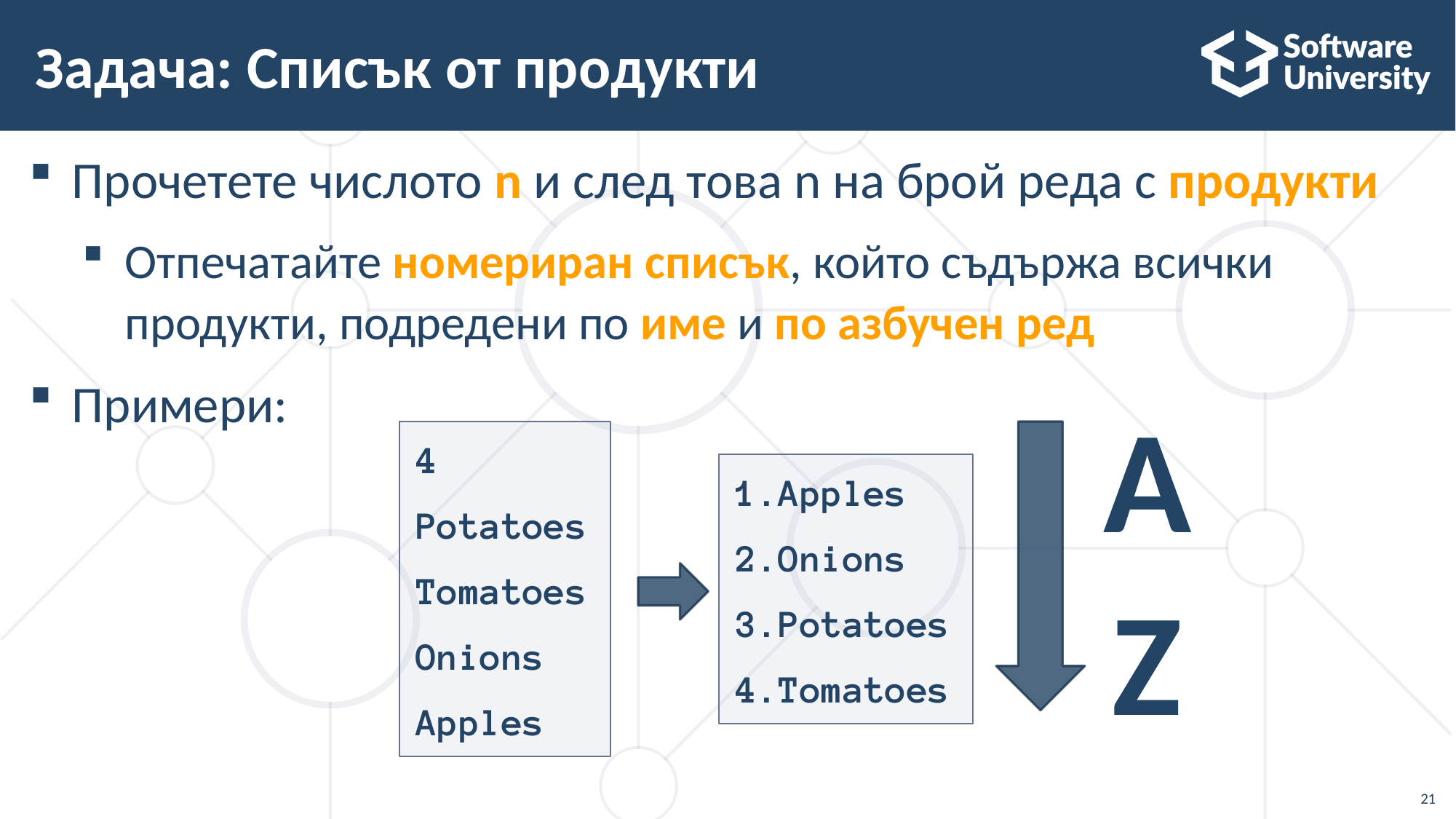

# Задача: Списък от продукти
Прочетете числото n и след това n на брой реда с продукти
Отпечатайте номериран списък, който съдържа всички продукти, подредени по име и по азбучен ред
Примери:
AZ

4
Potatoes
Tomatoes
Onions
Apples
1.Apples
2.Onions
3.Potatoes
4.Tomatoes

21